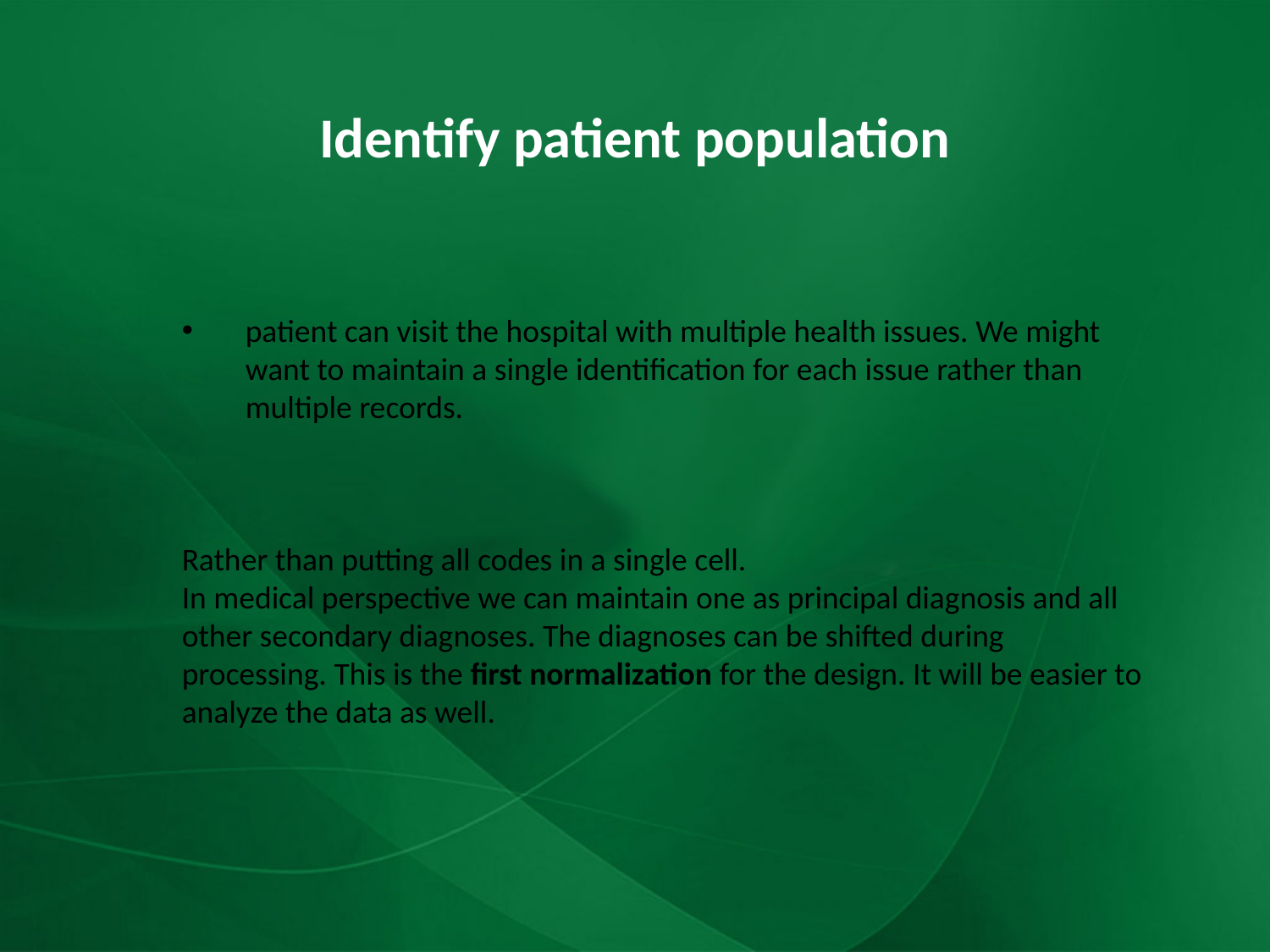

#
Identify patient population

patient can visit the hospital with multiple health issues. We might want to maintain a single identification for each issue rather than multiple records.

Rather than putting all codes in a single cell.
In medical perspective we can maintain one as principal diagnosis and all other secondary diagnoses. The diagnoses can be shifted during processing. This is the first normalization for the design. It will be easier to analyze the data as well.